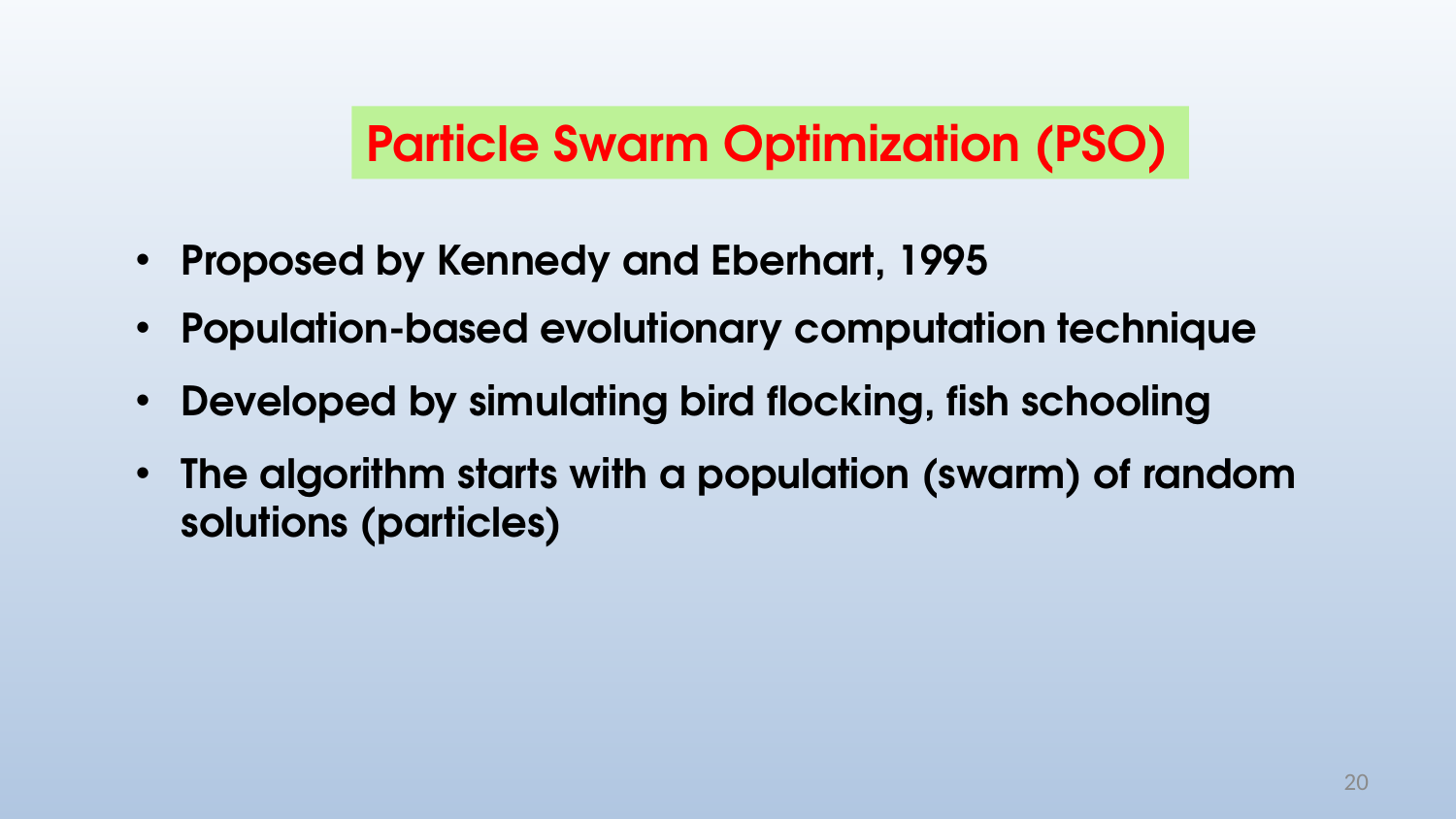

Particle Swarm Optimization (PSO)
Proposed by Kennedy and Eberhart, 1995

Population-based evolutionary computation technique

Developed by simulating bird flocking, fish schooling

The algorithm starts with a population (swarm) of random solutions (particles)

20